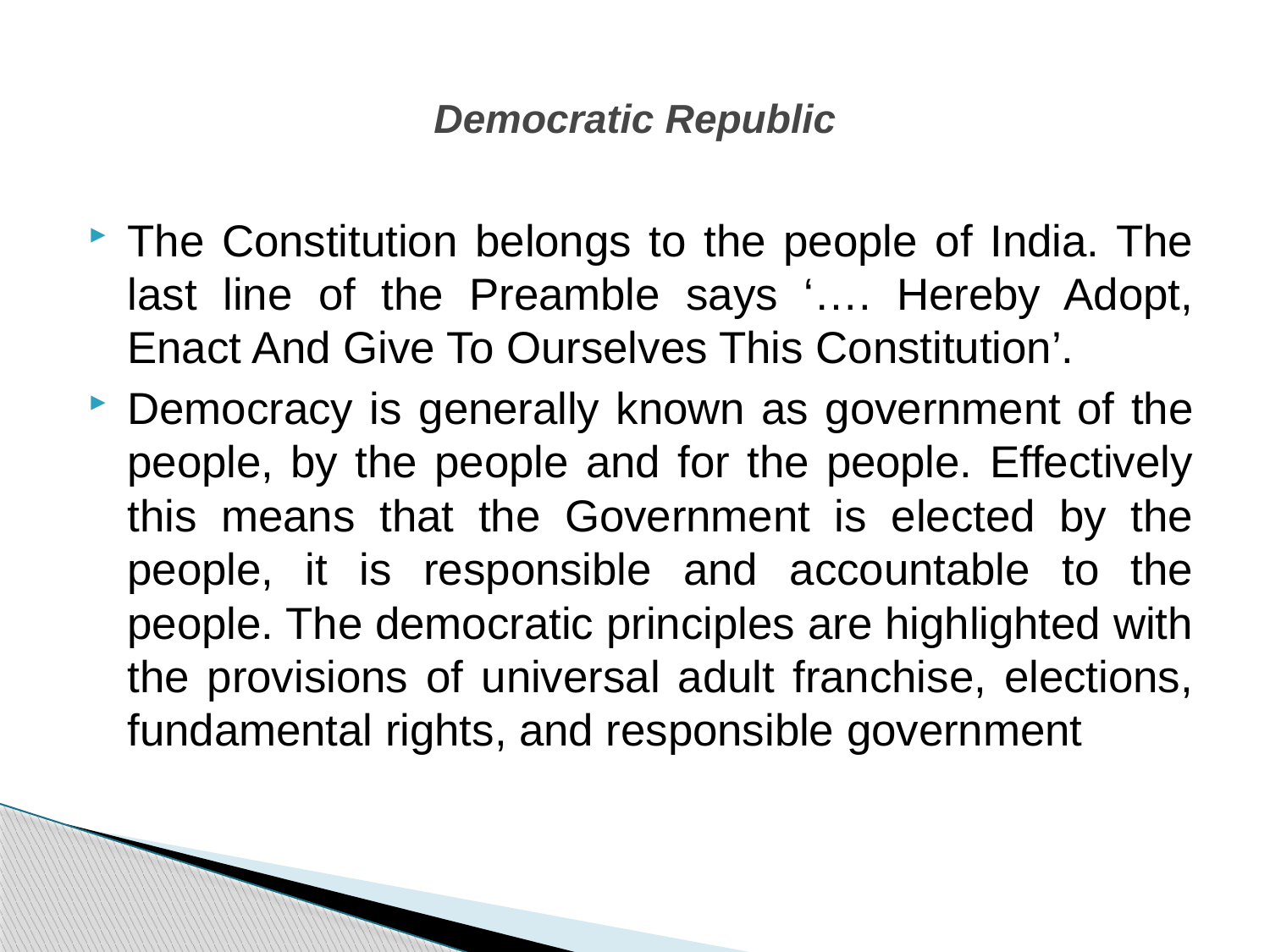

# Democratic Republic
The Constitution belongs to the people of India. The last line of the Preamble says ‘…. Hereby Adopt, Enact And Give To Ourselves This Constitution’.
Democracy is generally known as government of the people, by the people and for the people. Effectively this means that the Government is elected by the people, it is responsible and accountable to the people. The democratic principles are highlighted with the provisions of universal adult franchise, elections, fundamental rights, and responsible government